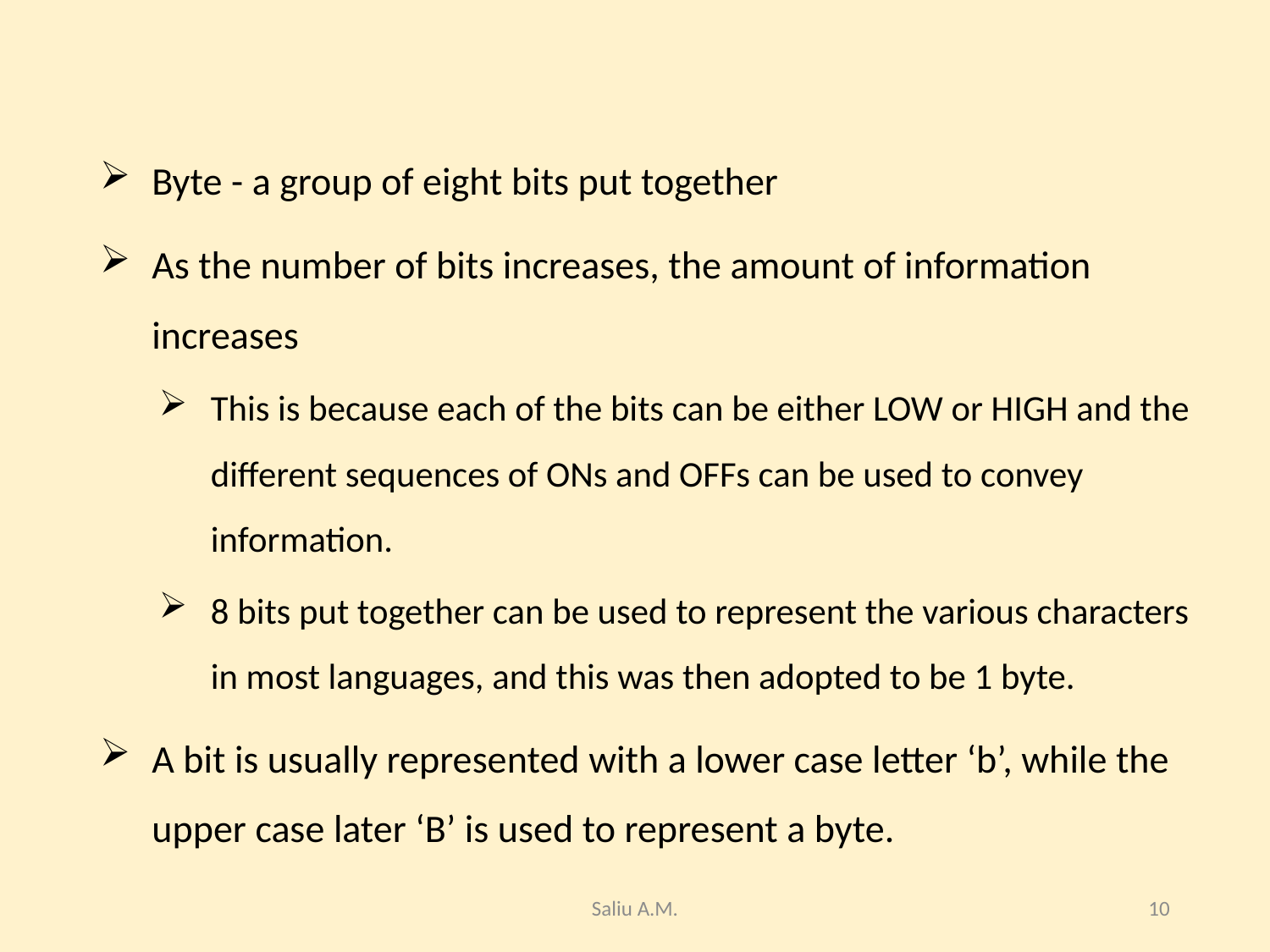

#
Byte - a group of eight bits put together
As the number of bits increases, the amount of information increases
This is because each of the bits can be either LOW or HIGH and the different sequences of ONs and OFFs can be used to convey information.
8 bits put together can be used to represent the various characters in most languages, and this was then adopted to be 1 byte.
A bit is usually represented with a lower case letter ‘b’, while the upper case later ‘B’ is used to represent a byte.
Saliu A.M.
10